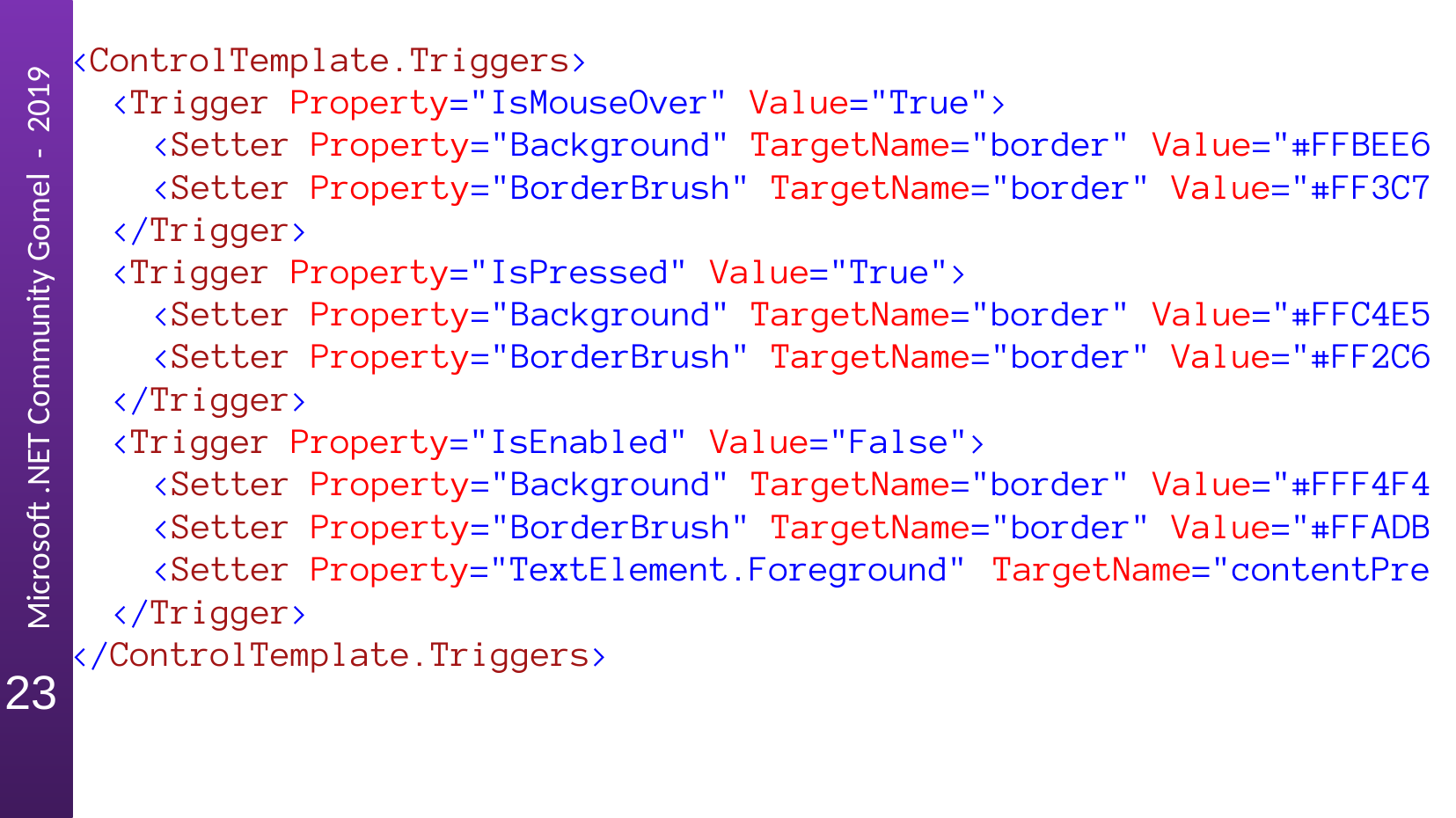

<ControlTemplate.Triggers>
<Trigger Property="IsMouseOver" Value="True">
<Setter Property="Background" TargetName="border" Value="#FFBEE6
<Setter Property="BorderBrush" TargetName="border" Value="#FF3C7
</Trigger>
<Trigger Property="IsPressed" Value="True">
<Setter Property="Background" TargetName="border" Value="#FFC4E5
<Setter Property="BorderBrush" TargetName="border" Value="#FF2C6
</Trigger>
<Trigger Property="IsEnabled" Value="False">
<Setter Property="Background" TargetName="border" Value="#FFF4F4
<Setter Property="BorderBrush" TargetName="border" Value="#FFADB
<Setter Property="TextElement.Foreground" TargetName="contentPre
</Trigger>
</ControlTemplate.Triggers>
23